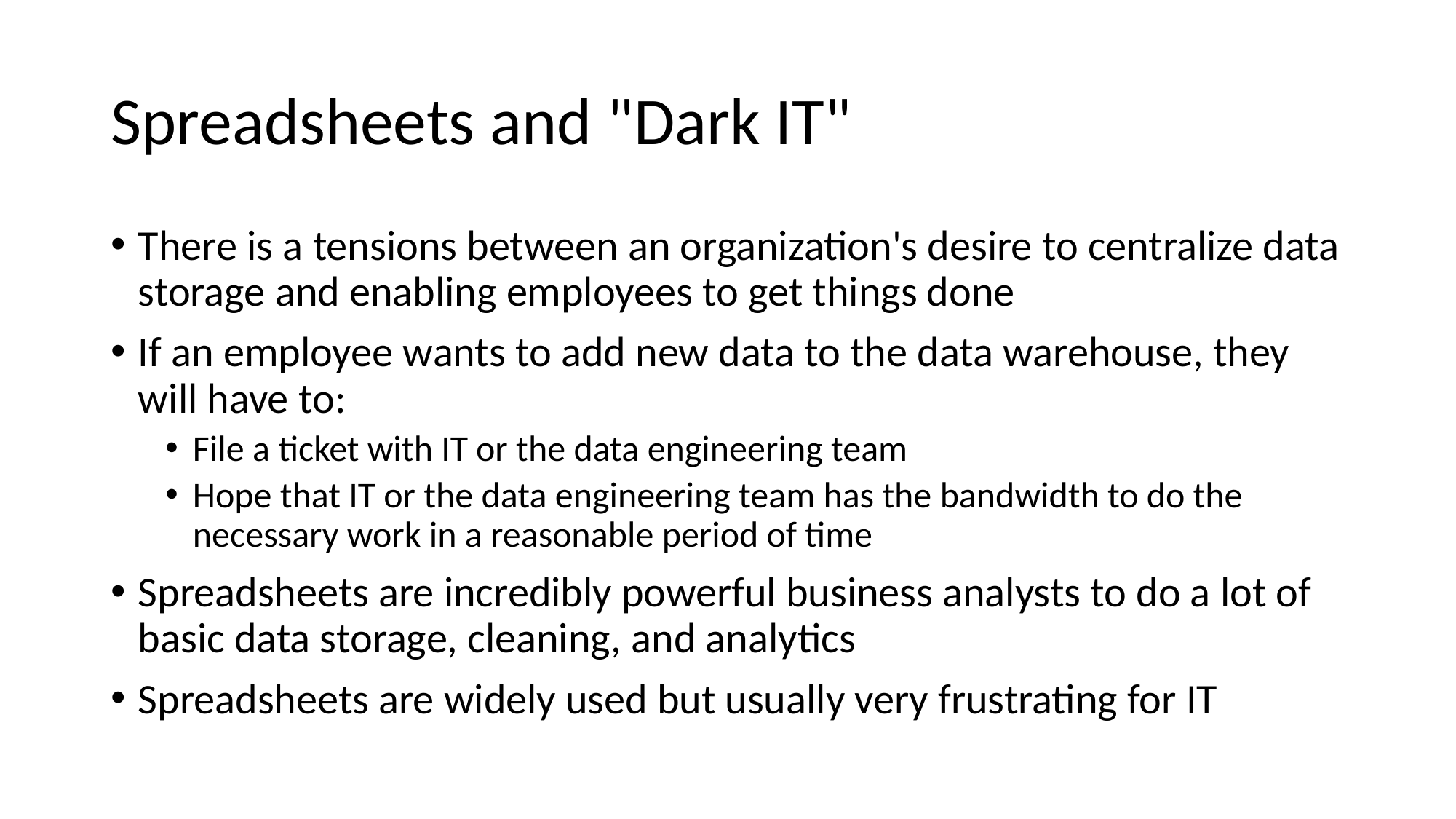

# Spreadsheets and "Dark IT"
There is a tensions between an organization's desire to centralize data storage and enabling employees to get things done
If an employee wants to add new data to the data warehouse, they will have to:
File a ticket with IT or the data engineering team
Hope that IT or the data engineering team has the bandwidth to do the necessary work in a reasonable period of time
Spreadsheets are incredibly powerful business analysts to do a lot of basic data storage, cleaning, and analytics
Spreadsheets are widely used but usually very frustrating for IT